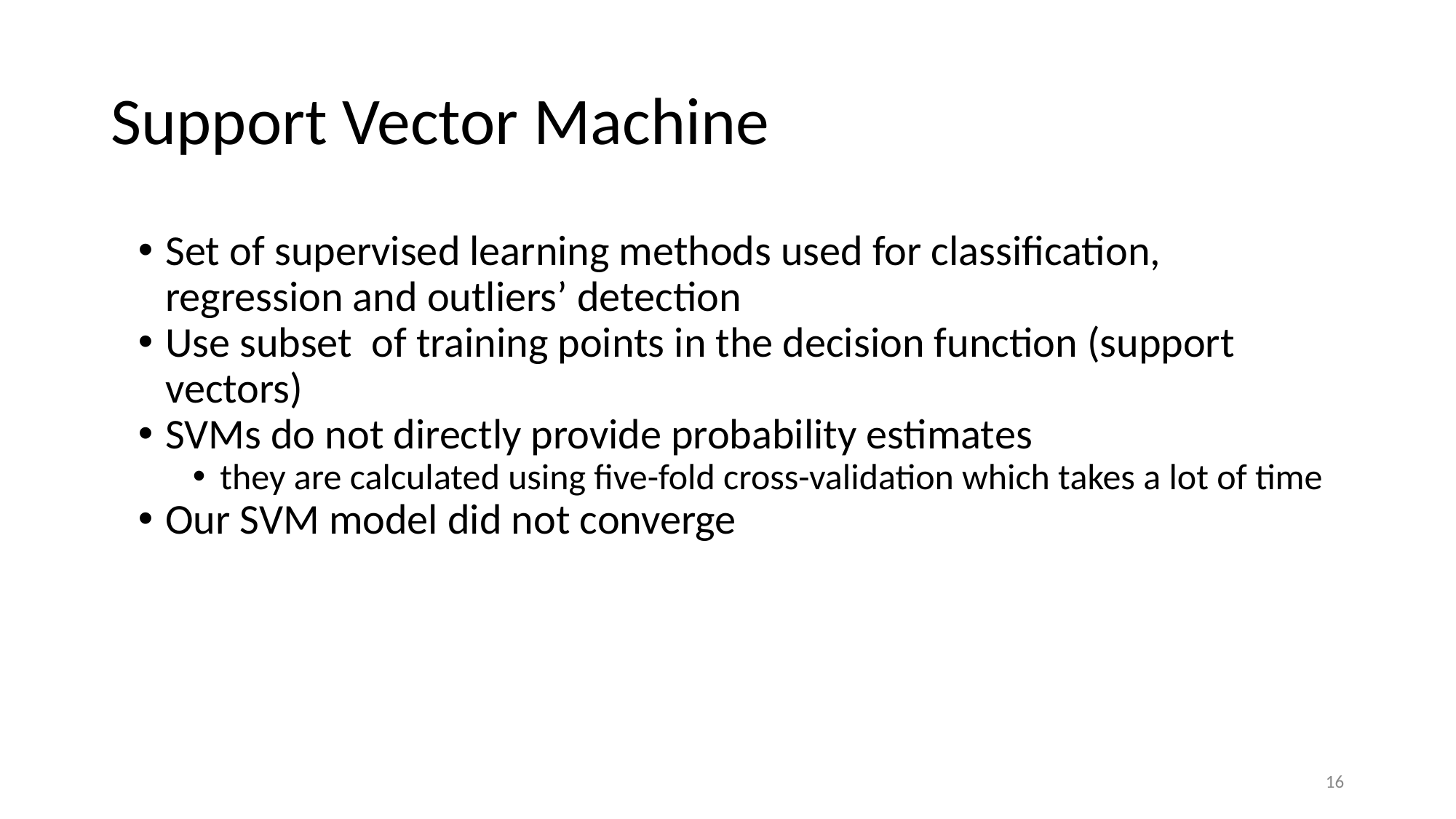

# Support Vector Machine
Set of supervised learning methods used for classification, regression and outliers’ detection
Use subset  of training points in the decision function (support vectors)
SVMs do not directly provide probability estimates
they are calculated using five-fold cross-validation which takes a lot of time
Our SVM model did not converge
16